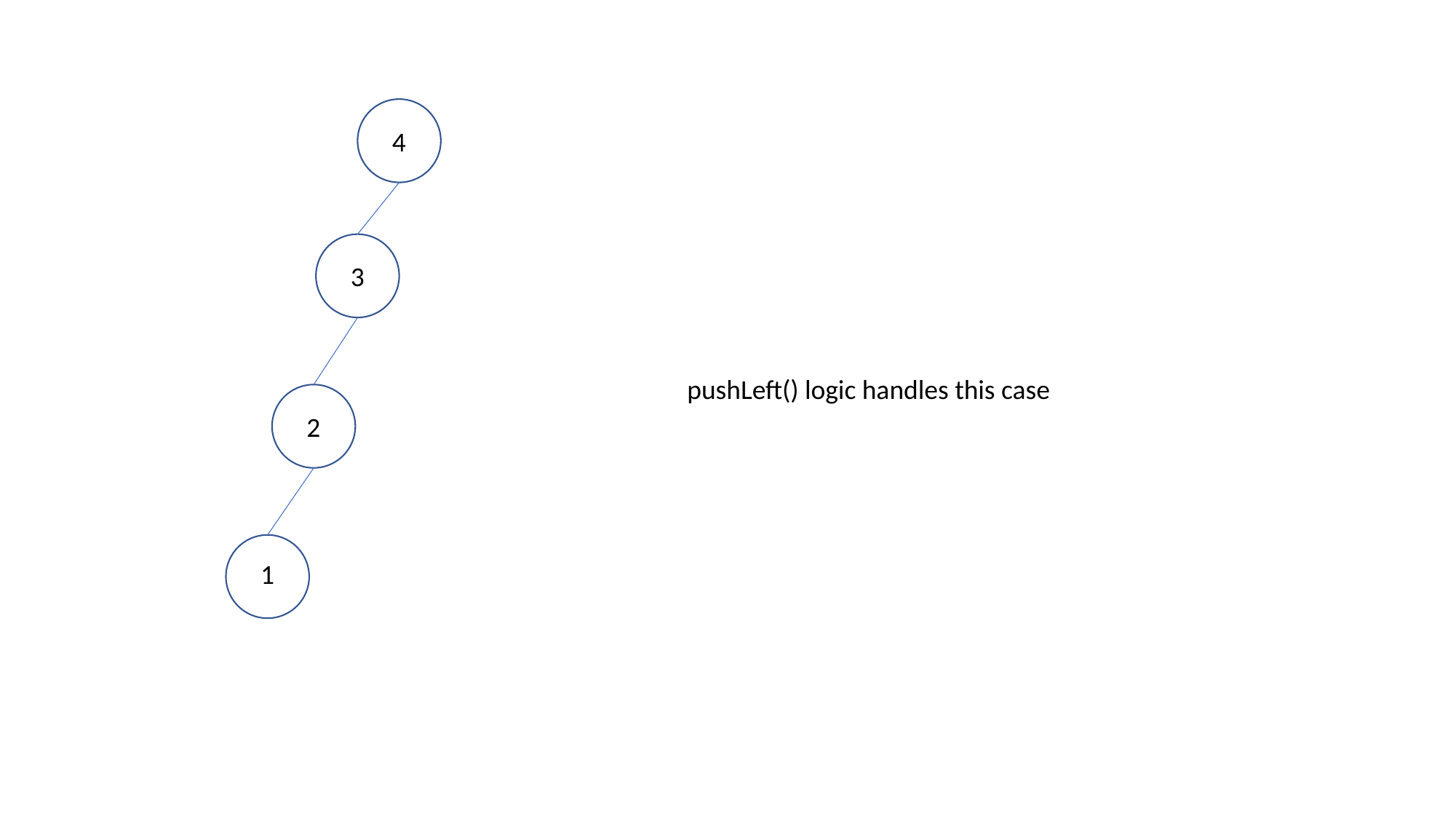

4

3
pushLeft() logic handles this case

2

1